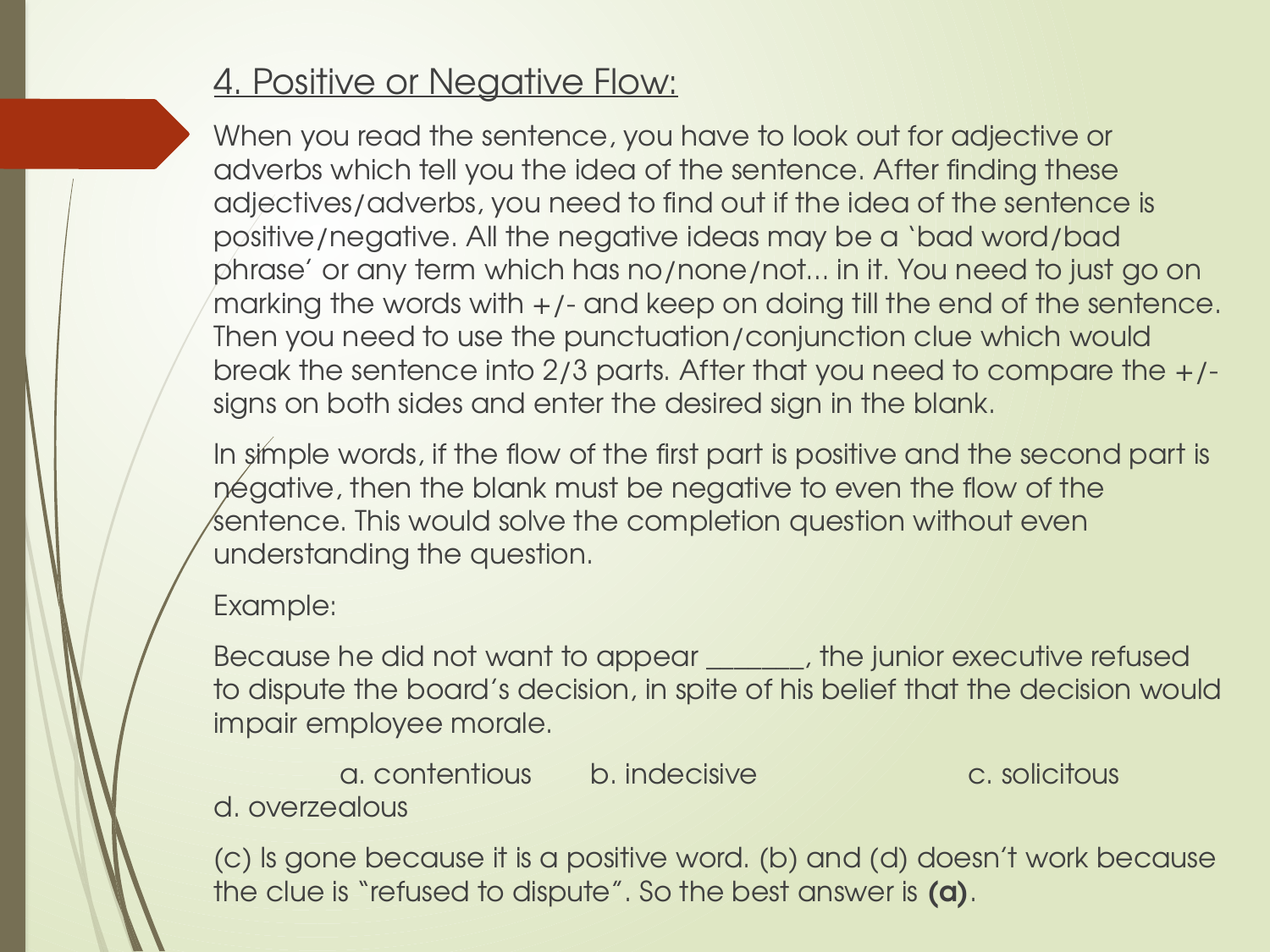

4. Positive or Negative Flow:
When you read the sentence, you have to look out for adjective or adverbs which tell you the idea of the sentence. After finding these adjectives/adverbs, you need to find out if the idea of the sentence is positive/negative. All the negative ideas may be a ‘bad word/bad phrase’ or any term which has no/none/not… in it. You need to just go on marking the words with +/- and keep on doing till the end of the sentence. Then you need to use the punctuation/conjunction clue which would break the sentence into 2/3 parts. After that you need to compare the +/- signs on both sides and enter the desired sign in the blank.
In simple words, if the flow of the first part is positive and the second part is negative, then the blank must be negative to even the flow of the sentence. This would solve the completion question without even understanding the question.
Example:
Because he did not want to appear _______, the junior executive refused to dispute the board’s decision, in spite of his belief that the decision would impair employee morale.
		a. contentious				b. indecisive						c. solicitous					d. overzealous
(c) Is gone because it is a positive word. (b) and (d) doesn’t work because the clue is “refused to dispute”. So the best answer is (a).